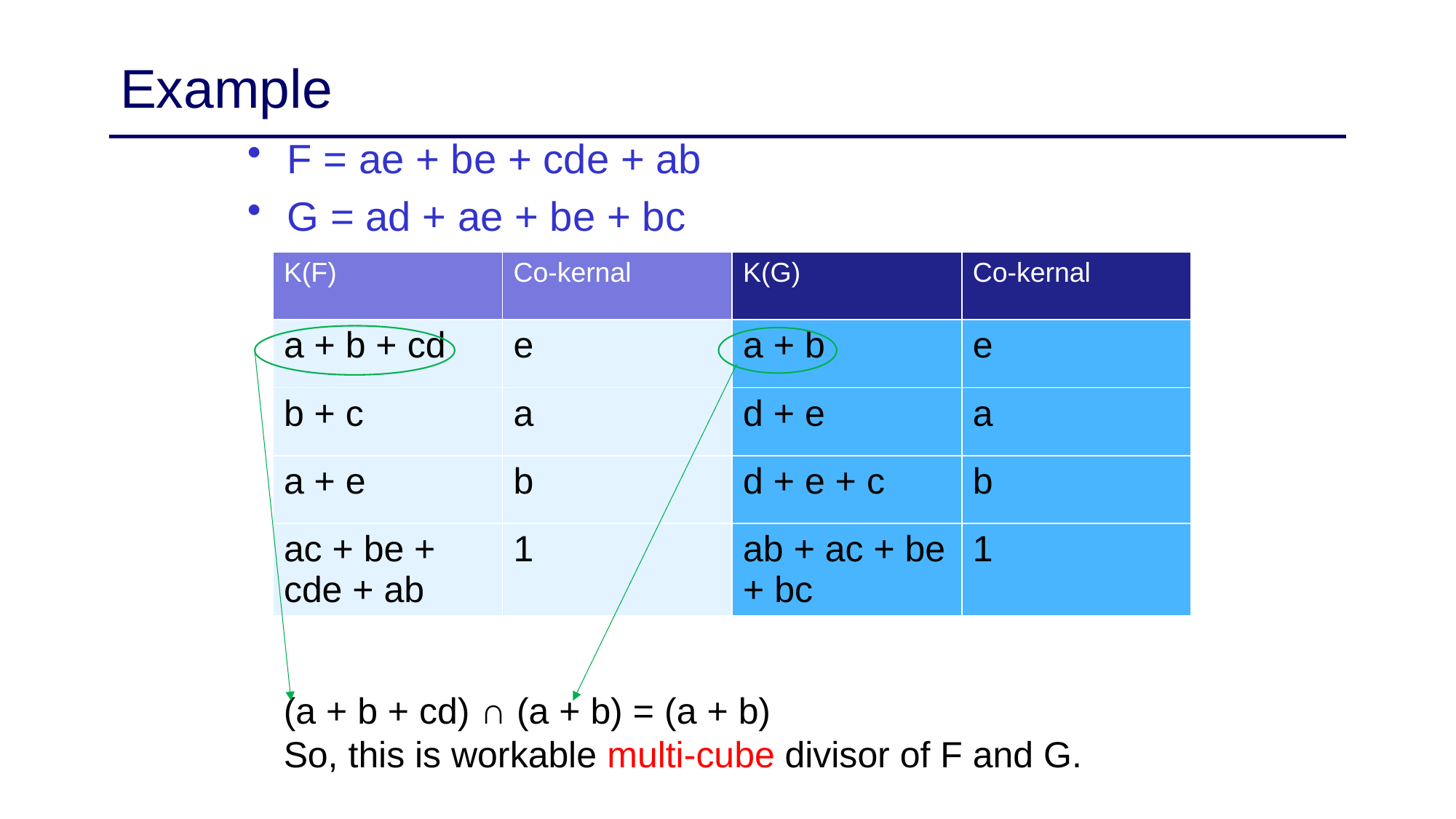

# Example
F = ae + be + cde + ab
G = ad + ae + be + bc

| K(F) | Co-kernal | K(G) | Co-kernal |
| --- | --- | --- | --- |
| a + b + cd | e | a + b | e |
| b + c | a | d + e | a |
| a + e | b | d + e + c | b |
| ac + be + cde + ab | 1 | ab + ac + be + bc | 1 |

(a + b + cd) ∩ (a + b) = (a + b)
So, this is workable multi-cube divisor of F and G.